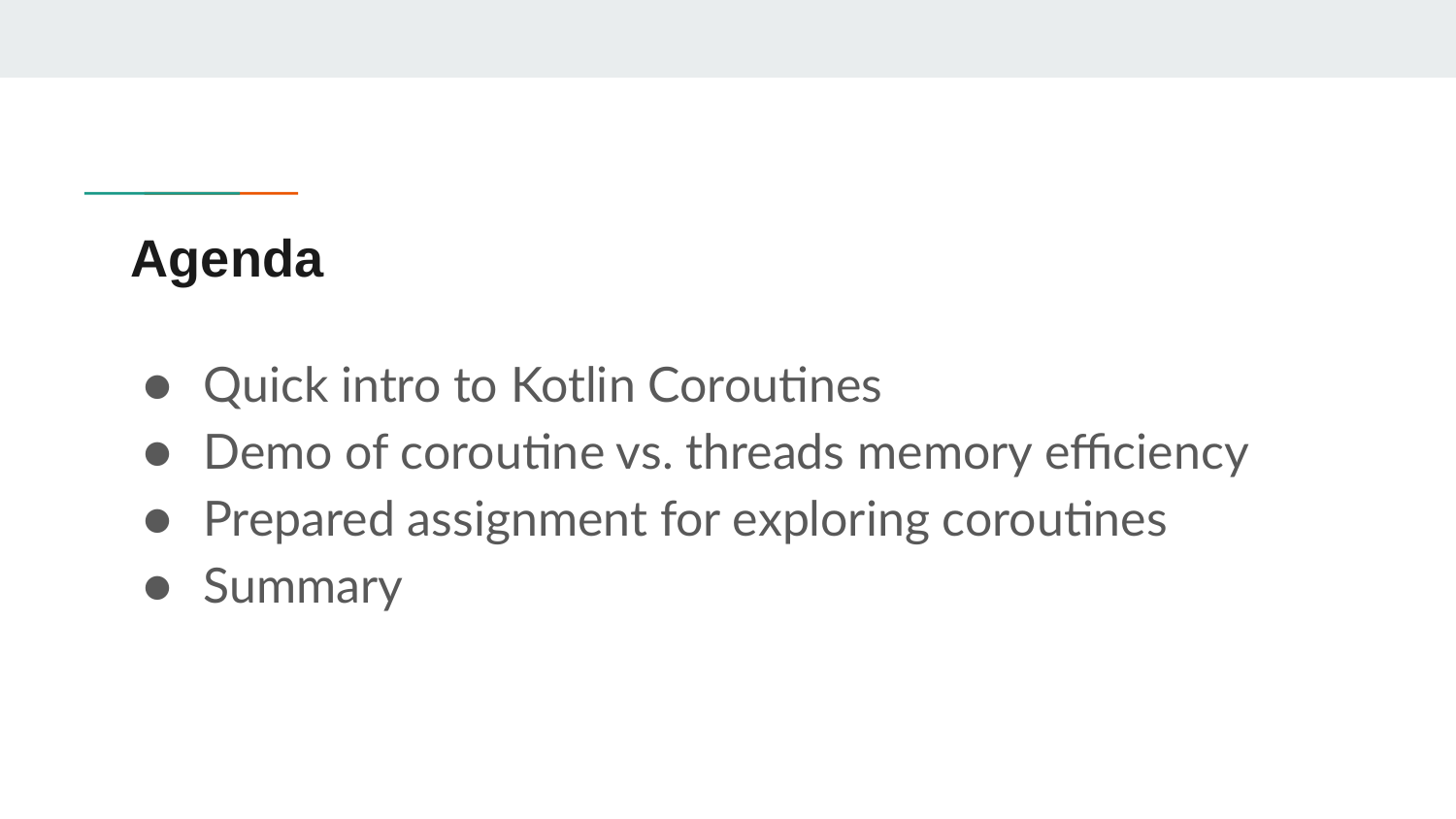

# Agenda
Quick intro to Kotlin Coroutines
Demo of coroutine vs. threads memory efficiency
Prepared assignment for exploring coroutines
Summary